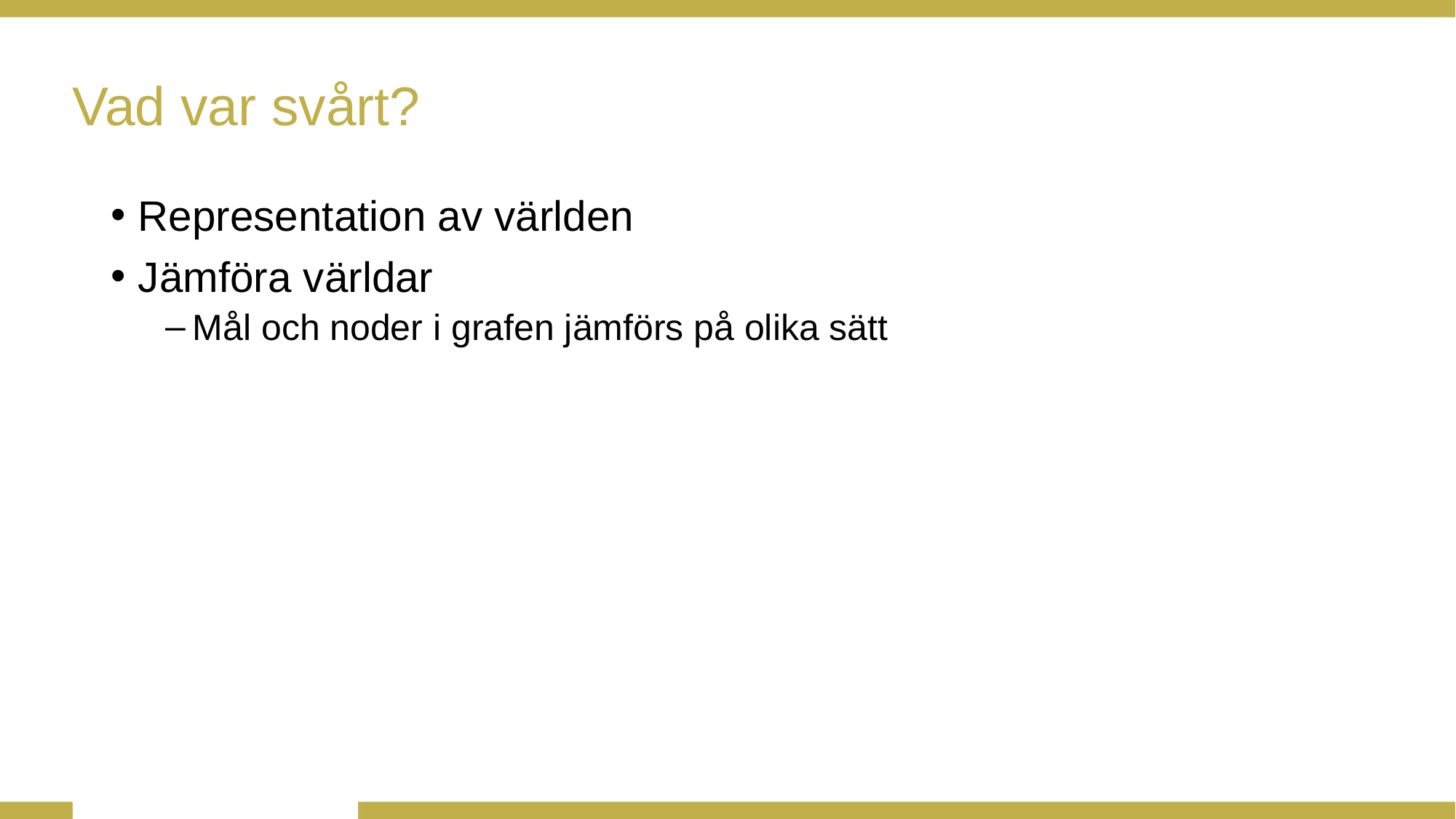

# Vad var svårt?
Representation av världen
Jämföra världar
Mål och noder i grafen jämförs på olika sätt